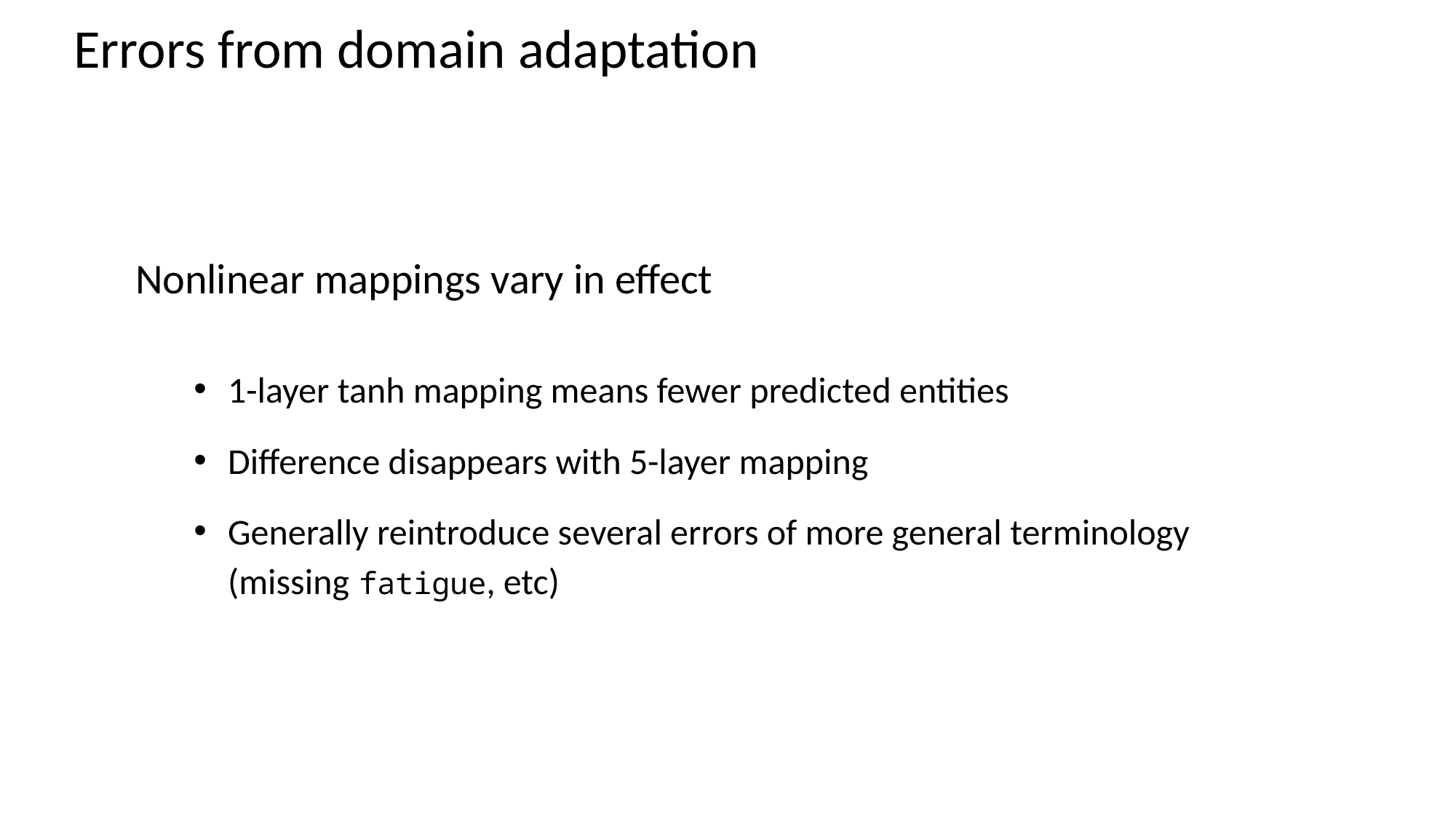

# Errors from domain adaptation
Nonlinear mappings vary in effect
1-layer tanh mapping means fewer predicted entities
Difference disappears with 5-layer mapping
Generally reintroduce several errors of more general terminology (missing fatigue, etc)